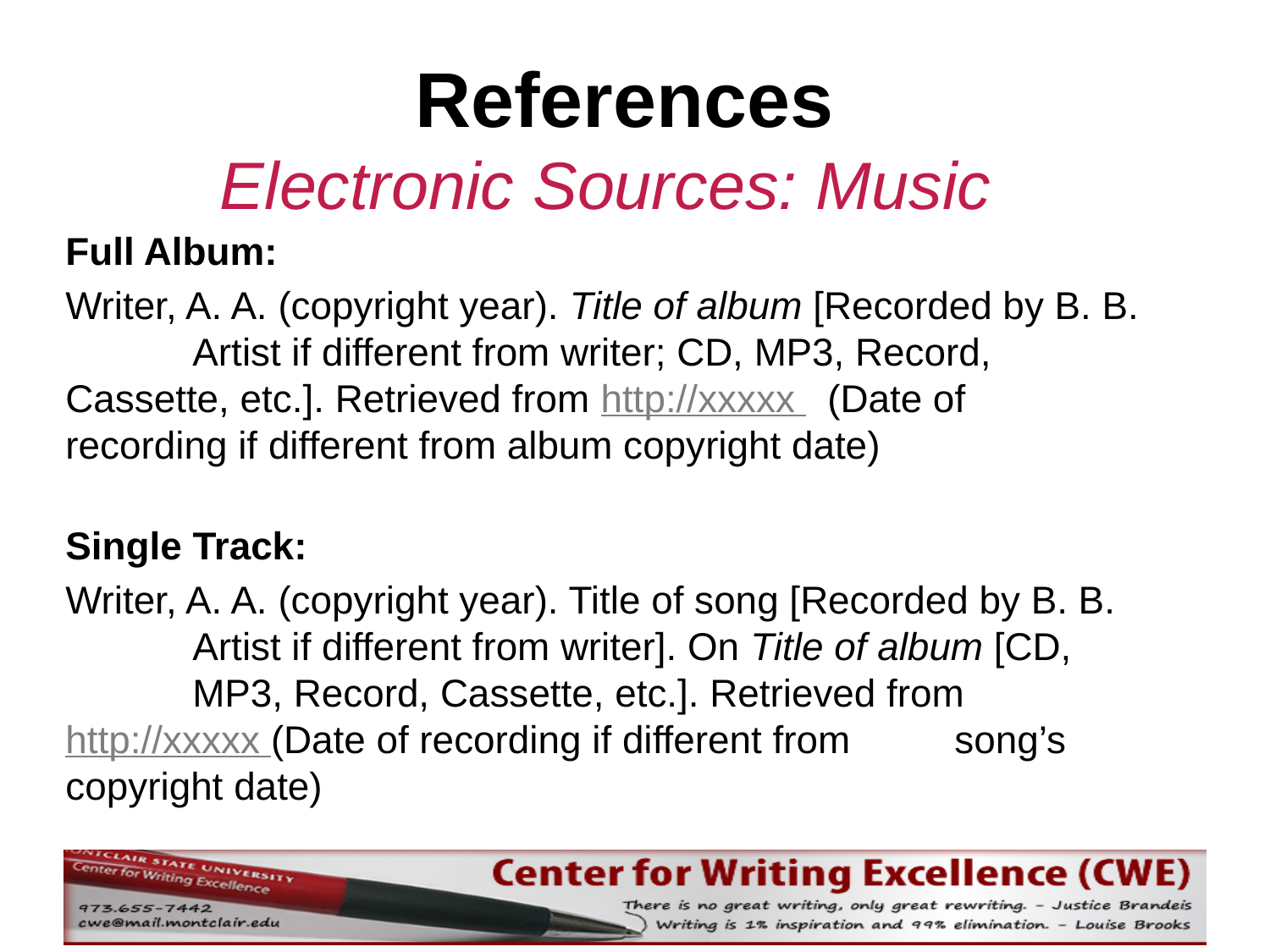

# References Electronic Sources: Music
Full Album:
Writer, A. A. (copyright year). Title of album [Recorded by B. B. 	Artist if different from writer; CD, MP3, Record, 	Cassette, etc.]. Retrieved from http://xxxxx 	(Date of 	recording if different from album copyright date)
Single Track:
Writer, A. A. (copyright year). Title of song [Recorded by B. B. 	Artist if different from writer]. On Title of album [CD, 	MP3, Record, Cassette, etc.]. Retrieved from 	http://xxxxx (Date of recording if different from 	song’s 	copyright date)